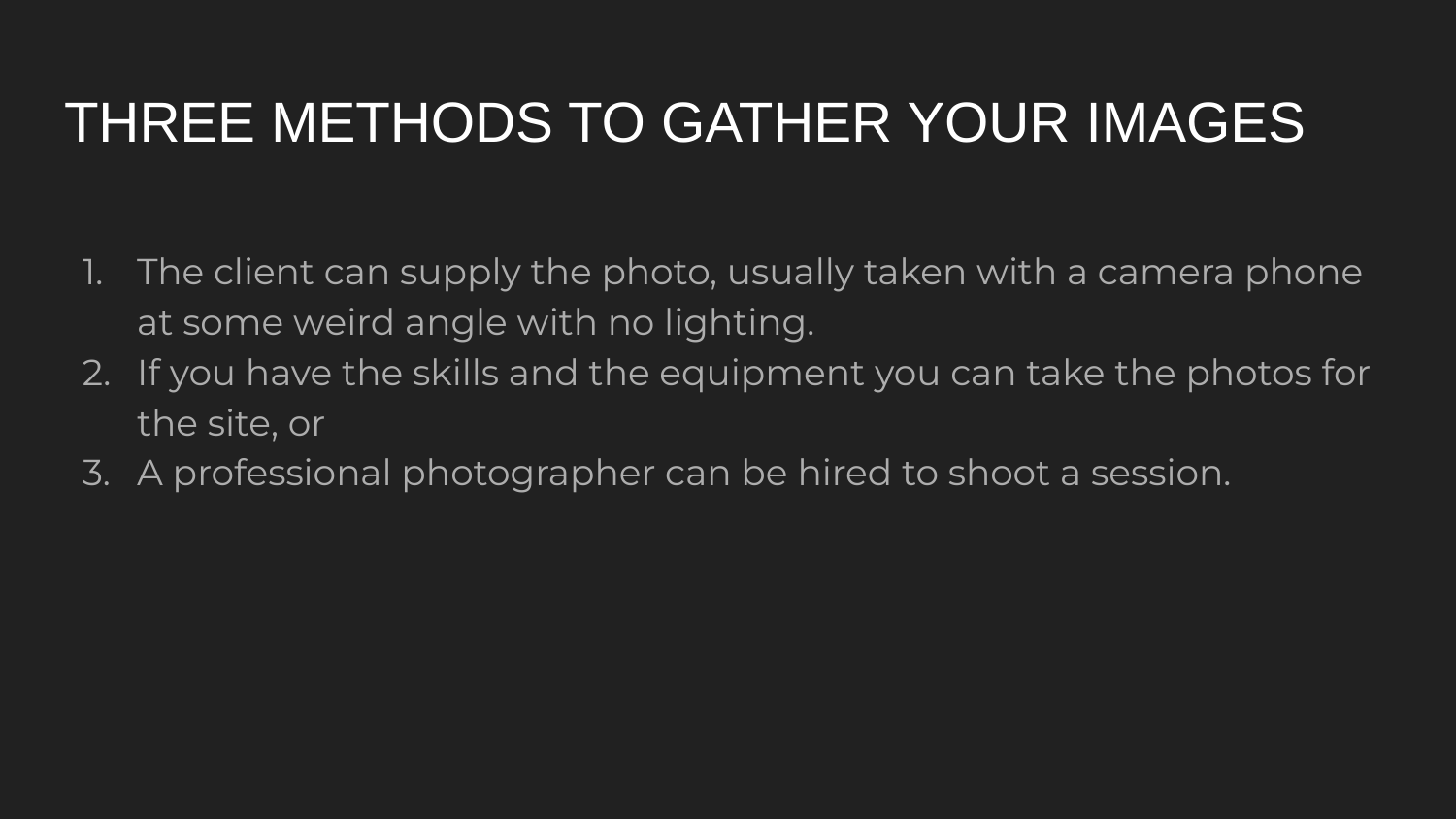

# THREE METHODS TO GATHER YOUR IMAGES
The client can supply the photo, usually taken with a camera phone at some weird angle with no lighting.
If you have the skills and the equipment you can take the photos for the site, or
A professional photographer can be hired to shoot a session.